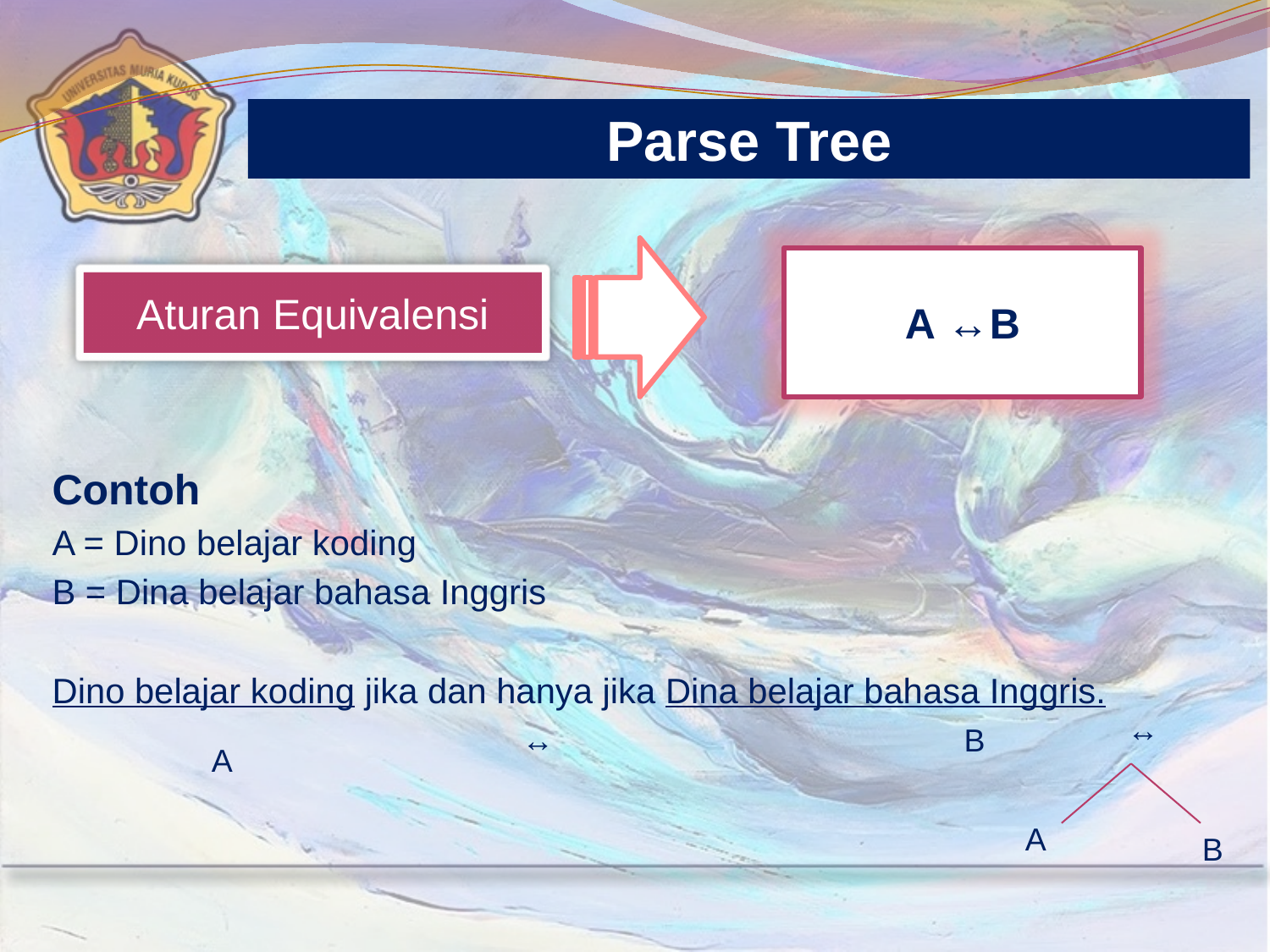

Parse Tree

A ↔B
Aturan Equivalensi
Contoh
A = Dino belajar koding
B = Dina belajar bahasa Inggris

Dino belajar koding jika dan hanya jika Dina belajar bahasa Inggris.
↔
↔
B
A
A
B